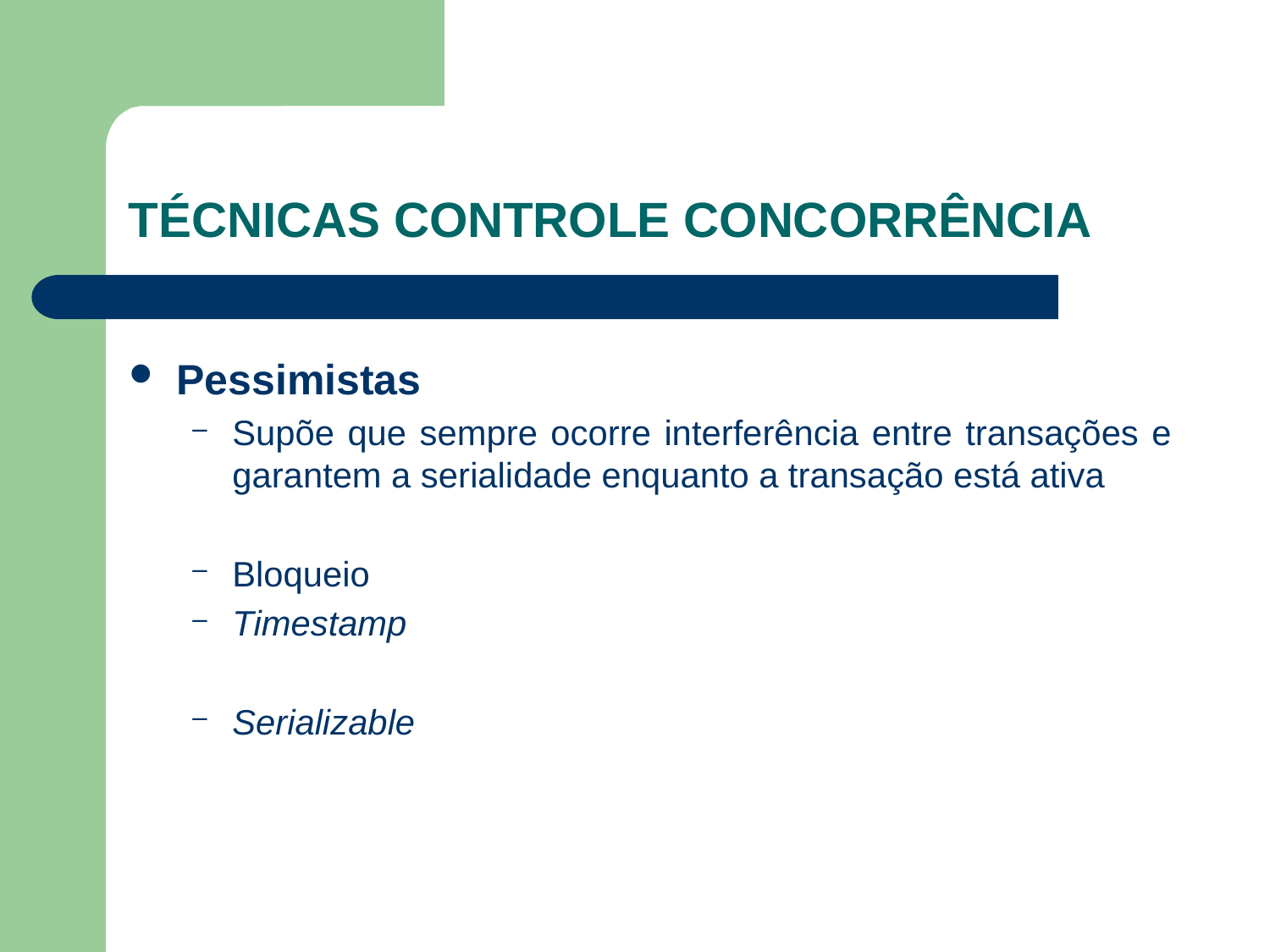

#
TÉCNICAS CONTROLE CONCORRÊNCIA

Pessimistas
Supõe que sempre ocorre interferência entre transações e garantem a serialidade enquanto a transação está ativa

Bloqueio
Timestamp

Serializable